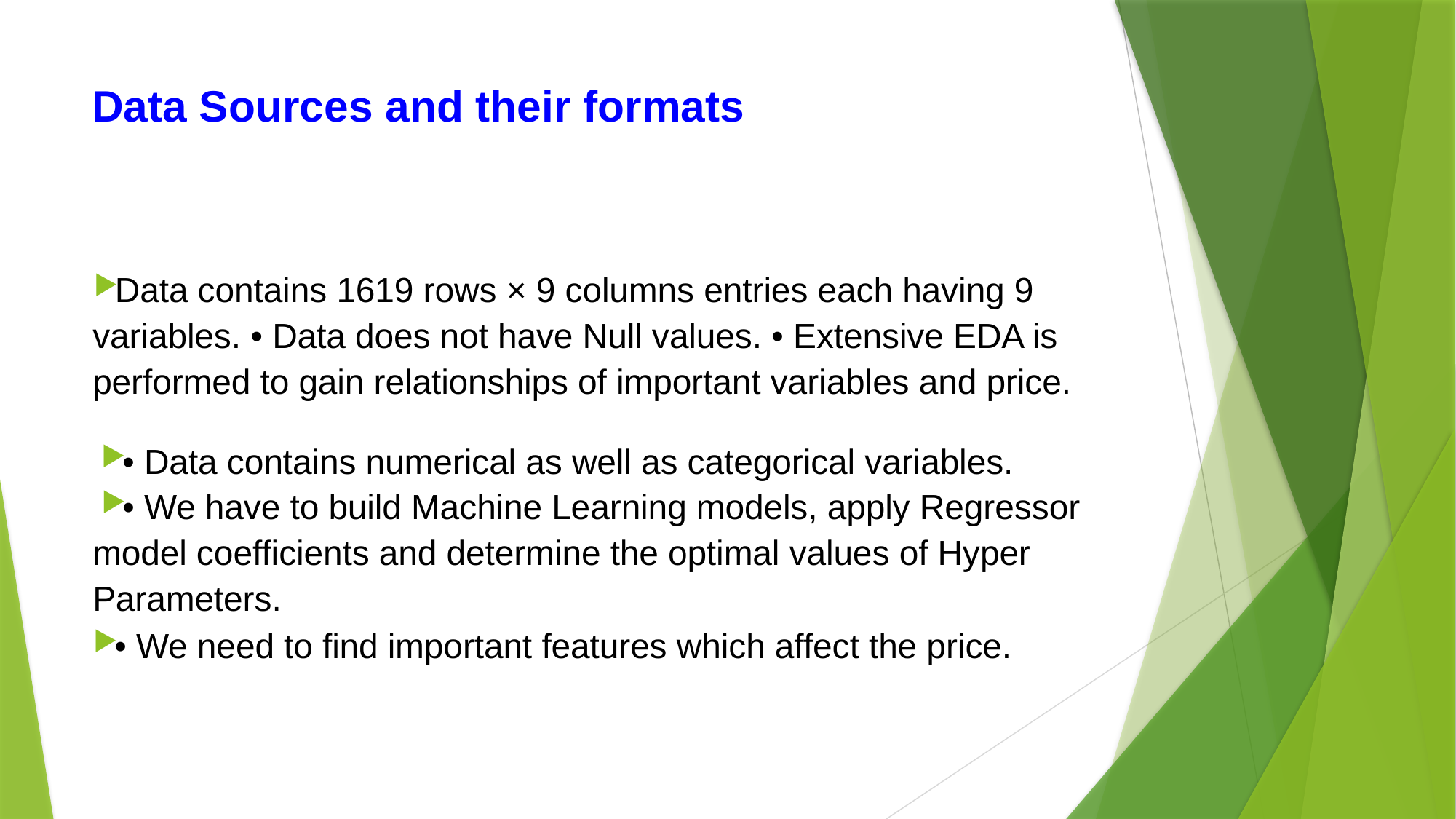

# Data Sources and their formats
Data contains 1619 rows × 9 columns entries each having 9 variables. • Data does not have Null values. • Extensive EDA is performed to gain relationships of important variables and price.
• Data contains numerical as well as categorical variables.
• We have to build Machine Learning models, apply Regressor model coefficients and determine the optimal values of Hyper Parameters.
• We need to find important features which affect the price.